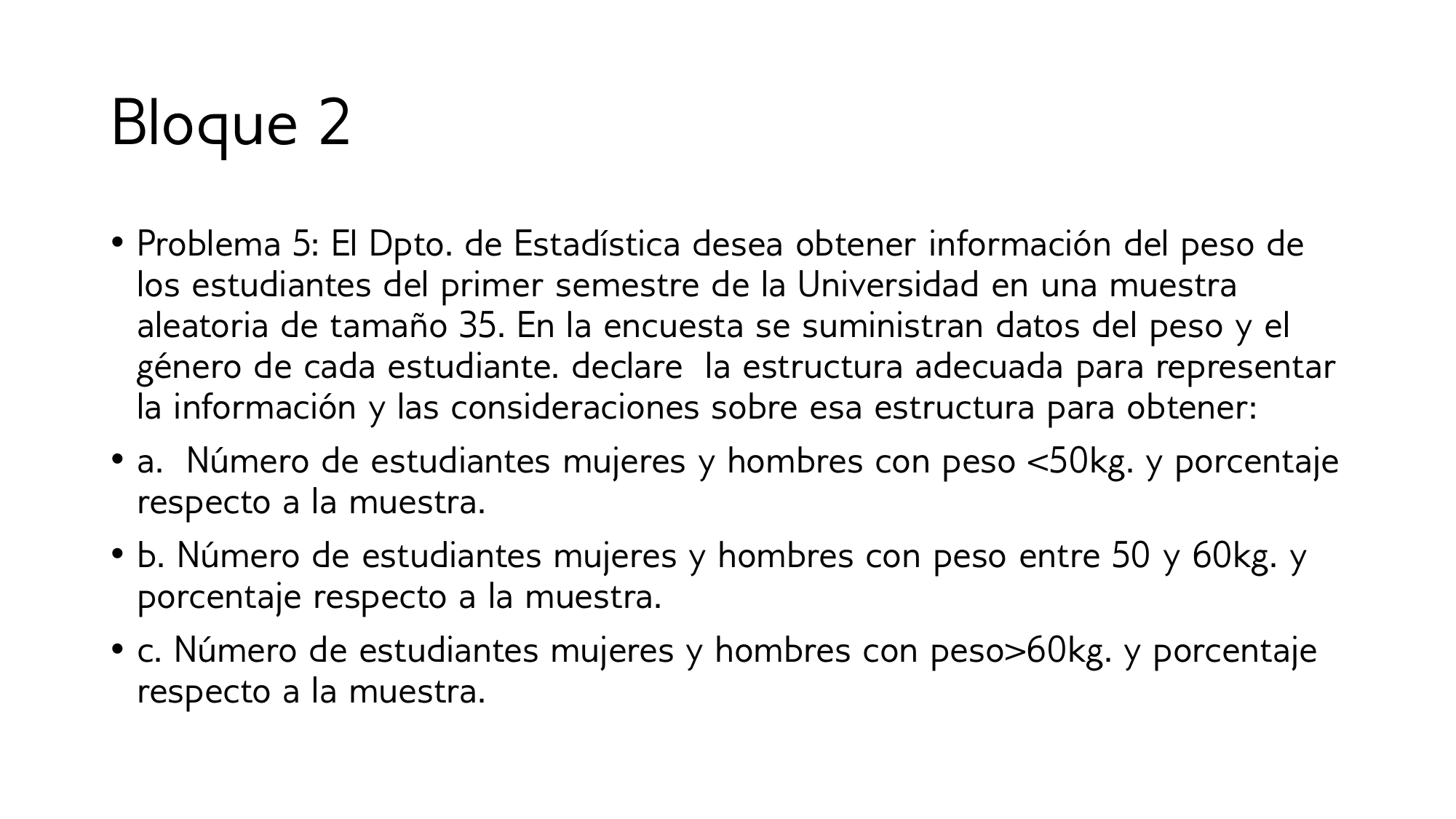

# Bloque 2
Problema 5: El Dpto. de Estadística desea obtener información del peso de los estudiantes del primer semestre de la Universidad en una muestra aleatoria de tamaño 35. En la encuesta se suministran datos del peso y el género de cada estudiante. declare  la estructura adecuada para representar la información y las consideraciones sobre esa estructura para obtener:
a.  Número de estudiantes mujeres y hombres con peso <50kg. y porcentaje respecto a la muestra.
b. Número de estudiantes mujeres y hombres con peso entre 50 y 60kg. y porcentaje respecto a la muestra.
c. Número de estudiantes mujeres y hombres con peso>60kg. y porcentaje respecto a la muestra.